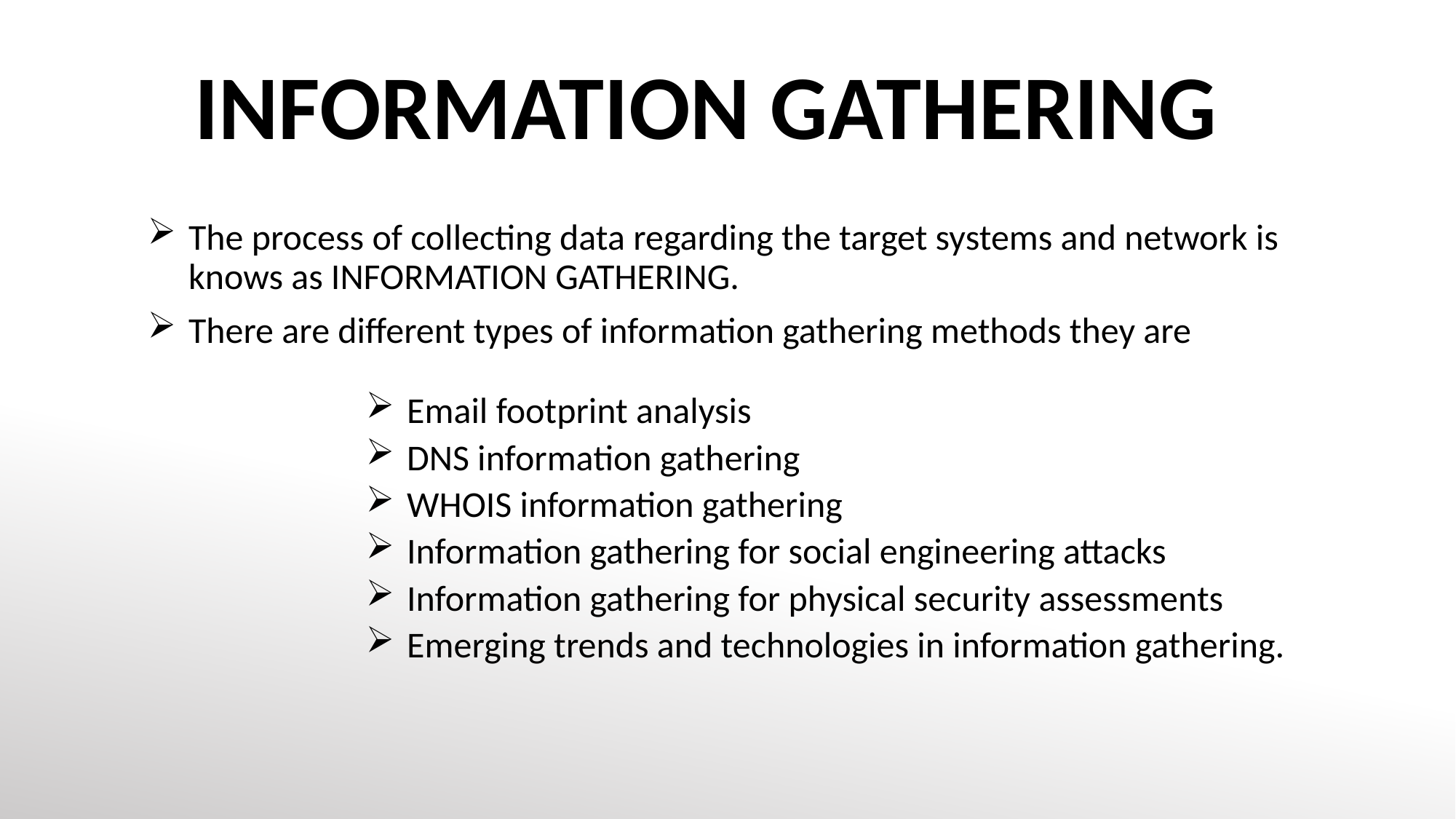

# INFORMATION GATHERING
The process of collecting data regarding the target systems and network is knows as INFORMATION GATHERING.
There are different types of information gathering methods they are

Email footprint analysis
DNS information gathering
WHOIS information gathering
Information gathering for social engineering attacks
Information gathering for physical security assessments
Emerging trends and technologies in information gathering.